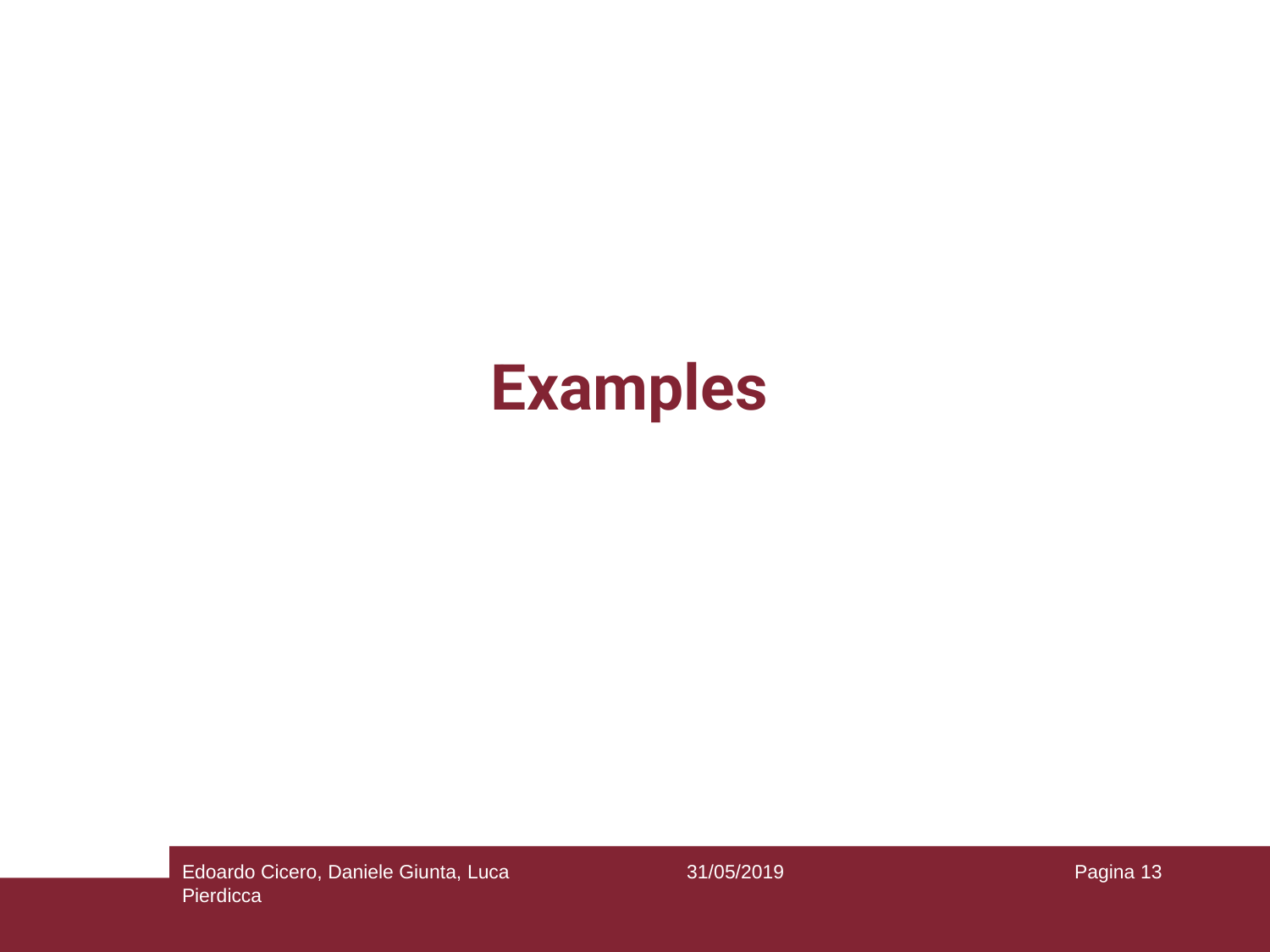

# Examples
Edoardo Cicero, Daniele Giunta, Luca Pierdicca

31/05/2019
Pagina 13